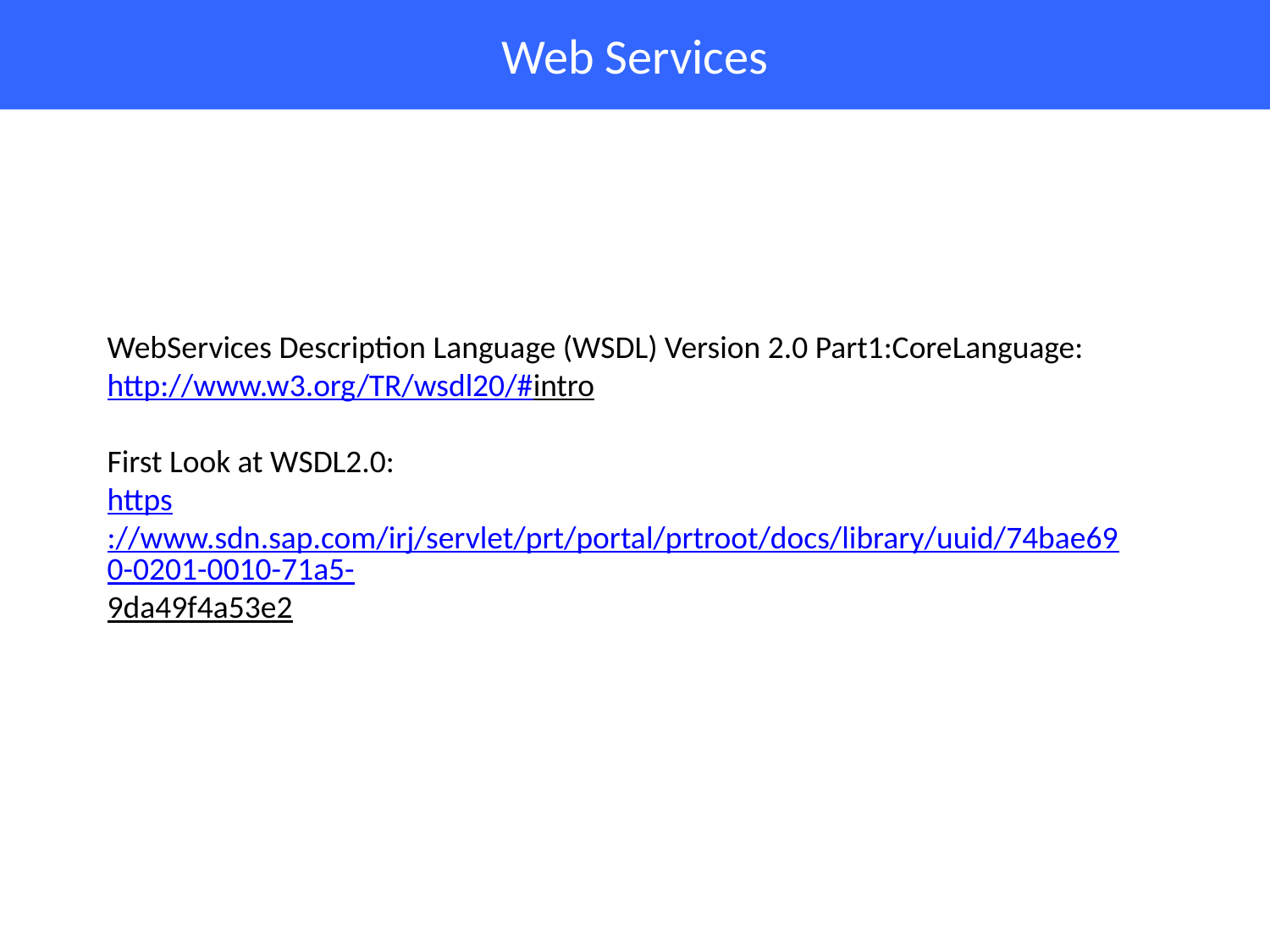

# Web Services
WebServices Description Language (WSDL) Version 2.0 Part1:CoreLanguage: http://www.w3.org/TR/wsdl20/#intro

First Look at WSDL2.0:
https://www.sdn.sap.com/irj/servlet/prt/portal/prtroot/docs/library/uuid/74bae690-0201-0010-71a5-9da49f4a53e2